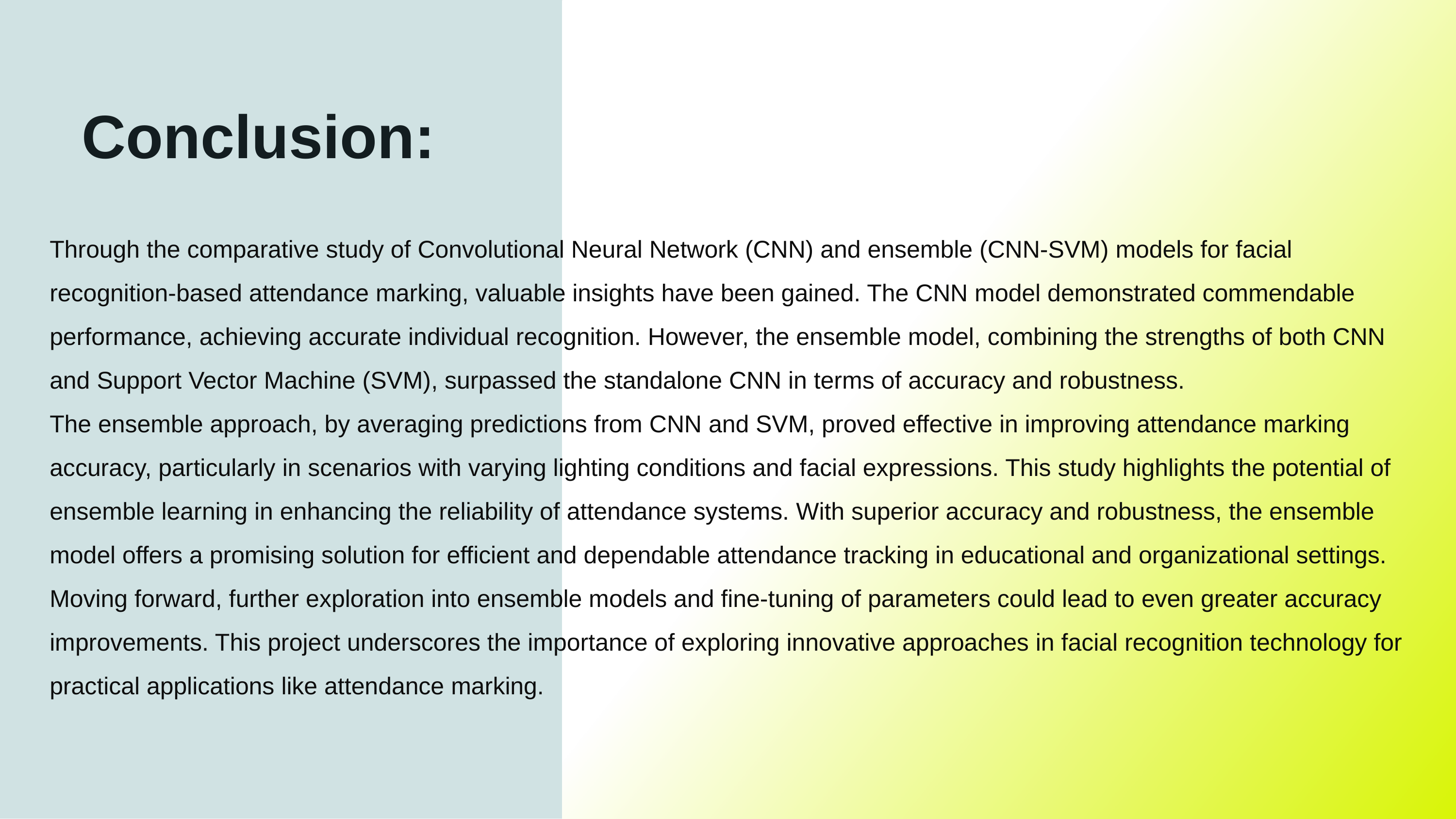

# Conclusion:
Through the comparative study of Convolutional Neural Network (CNN) and ensemble (CNN-SVM) models for facial recognition-based attendance marking, valuable insights have been gained. The CNN model demonstrated commendable performance, achieving accurate individual recognition. However, the ensemble model, combining the strengths of both CNN and Support Vector Machine (SVM), surpassed the standalone CNN in terms of accuracy and robustness.
The ensemble approach, by averaging predictions from CNN and SVM, proved effective in improving attendance marking accuracy, particularly in scenarios with varying lighting conditions and facial expressions. This study highlights the potential of ensemble learning in enhancing the reliability of attendance systems. With superior accuracy and robustness, the ensemble model offers a promising solution for efficient and dependable attendance tracking in educational and organizational settings.
Moving forward, further exploration into ensemble models and fine-tuning of parameters could lead to even greater accuracy improvements. This project underscores the importance of exploring innovative approaches in facial recognition technology for practical applications like attendance marking.